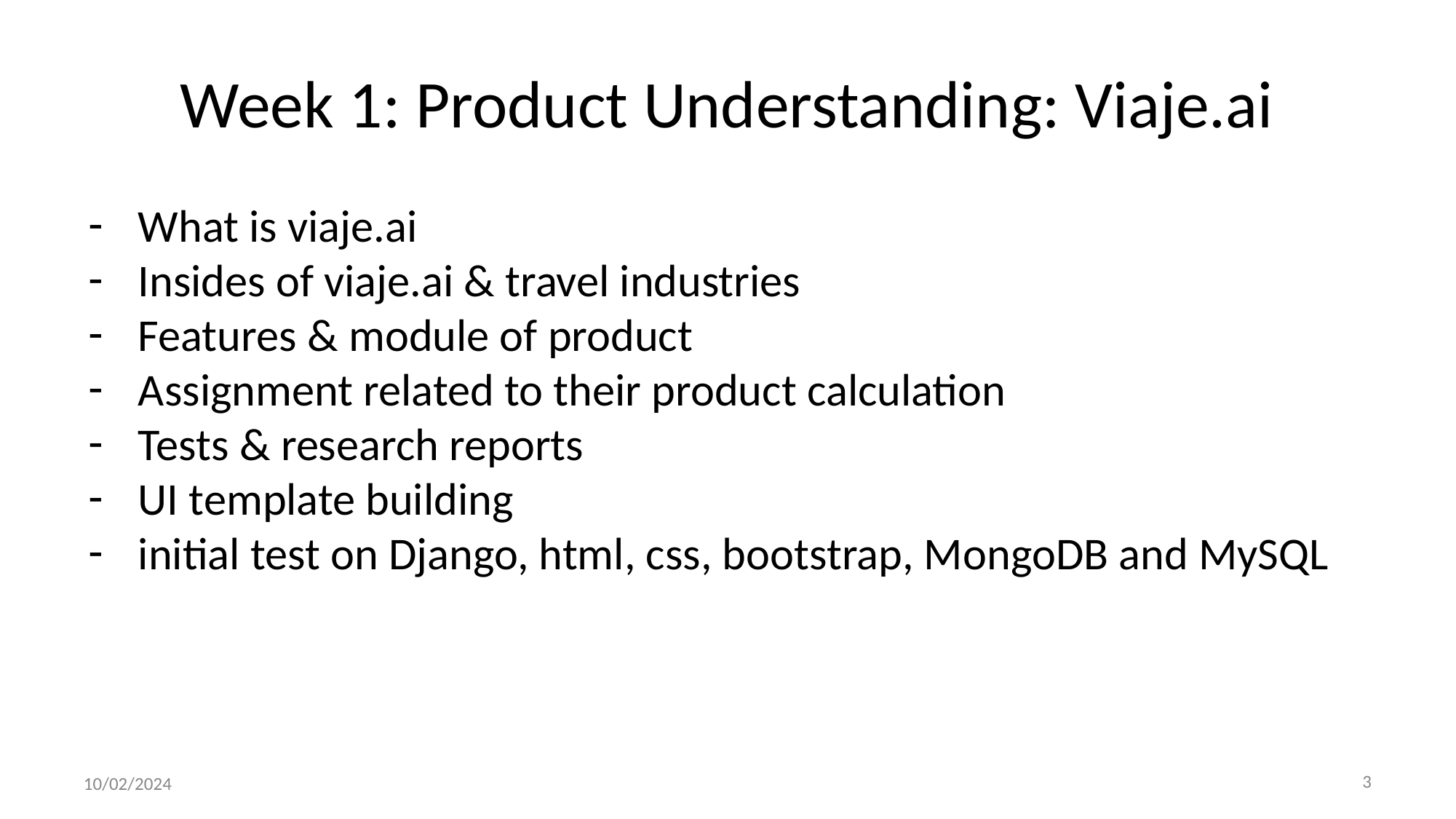

# Week 1: Product Understanding: Viaje.ai
What is viaje.ai
Insides of viaje.ai & travel industries
Features & module of product
Assignment related to their product calculation
Tests & research reports
UI template building
initial test on Django, html, css, bootstrap, MongoDB and MySQL
10/02/2024
3